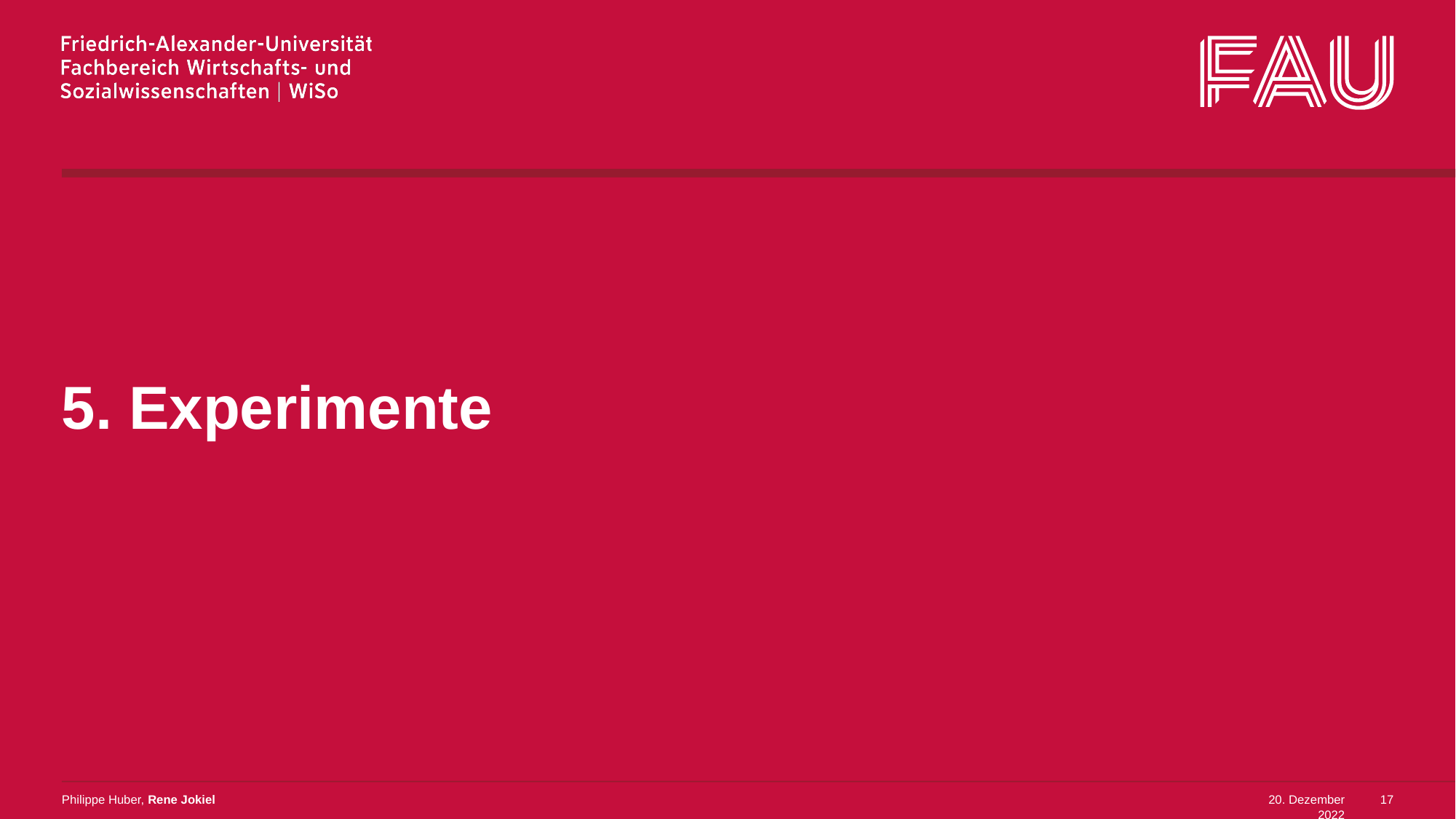

# 5. Experimente
Philippe Huber, Rene Jokiel
20. Dezember 2022
17